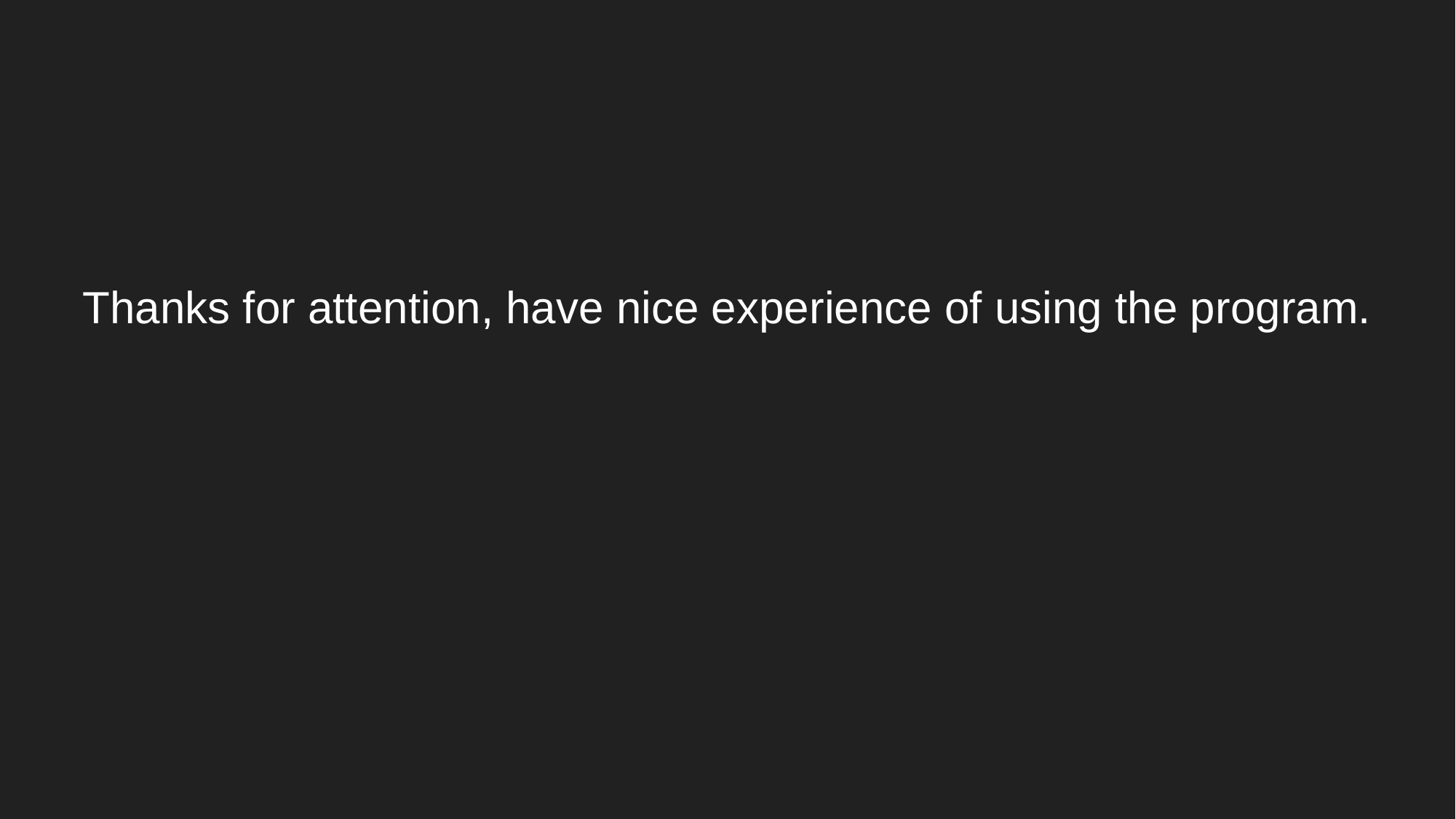

# Thanks for attention, have nice experience of using the program.